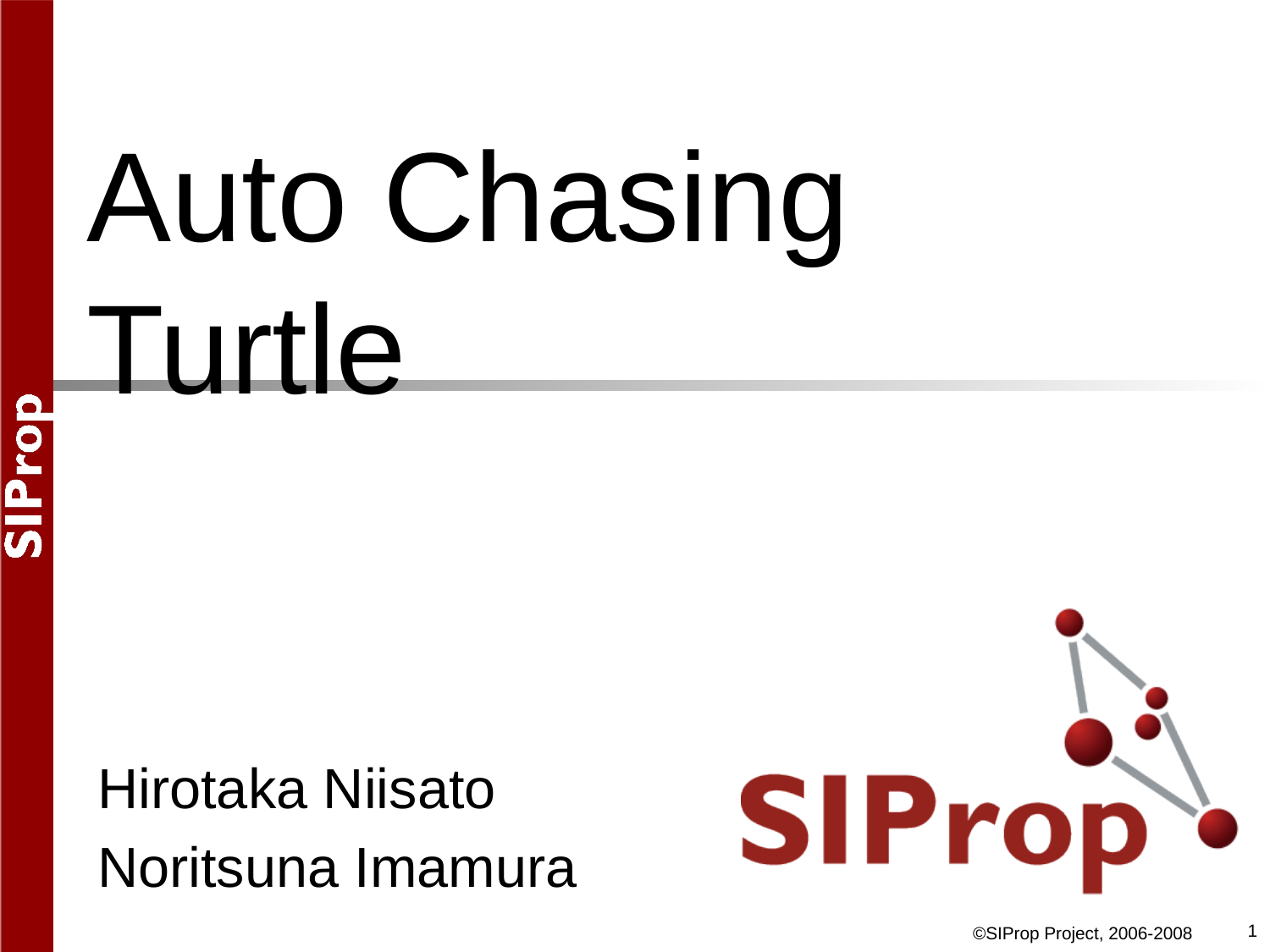

# Auto Chasing Turtle
Hirotaka Niisato
Noritsuna Imamura
1
©SIProp Project, 2006-2008